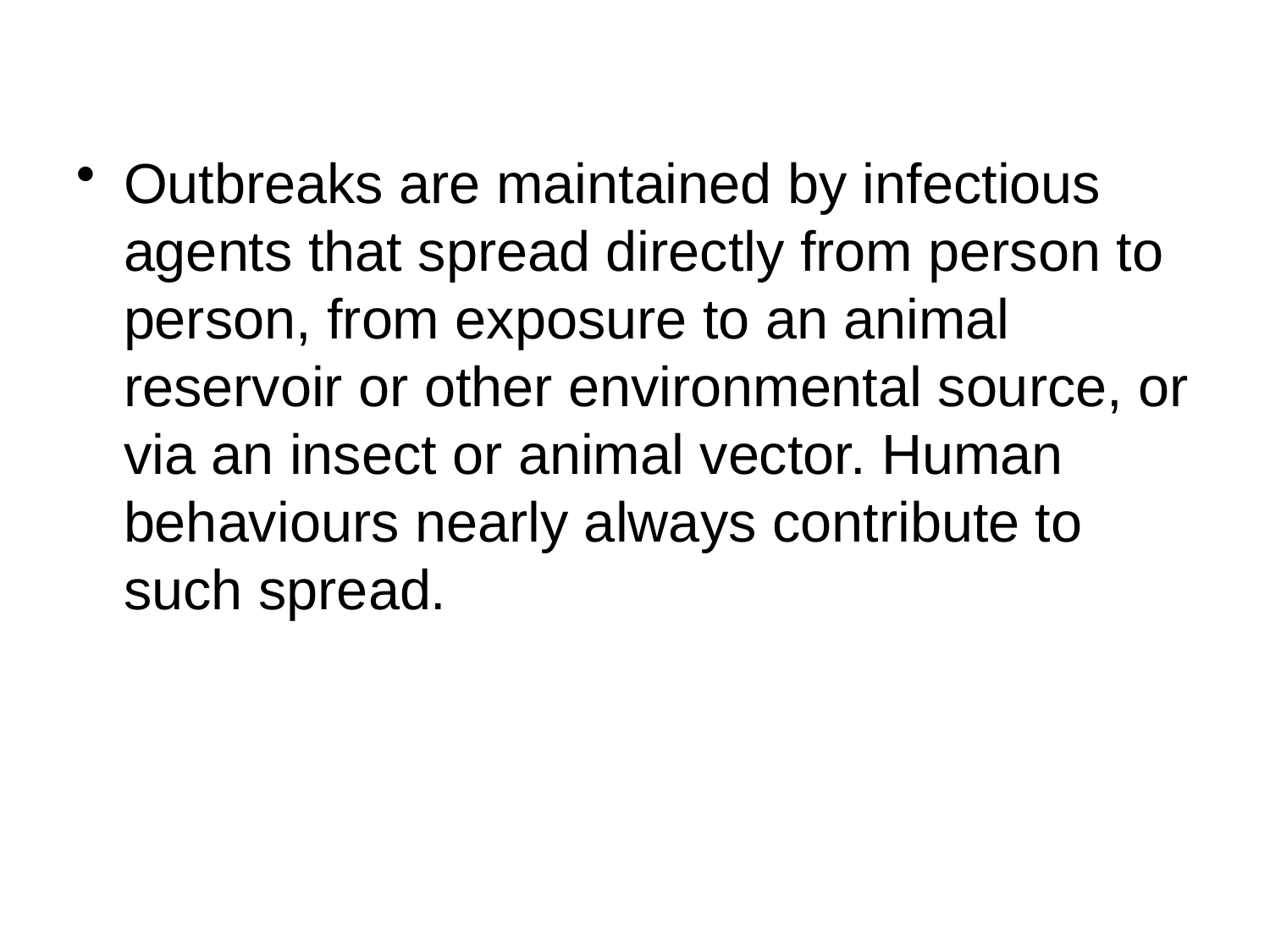

# Outbreaks are maintained by infectious agents that spread directly from person to person, from exposure to an animal reservoir or other environmental source, or via an insect or animal vector. Human behaviours nearly always contribute to such spread.